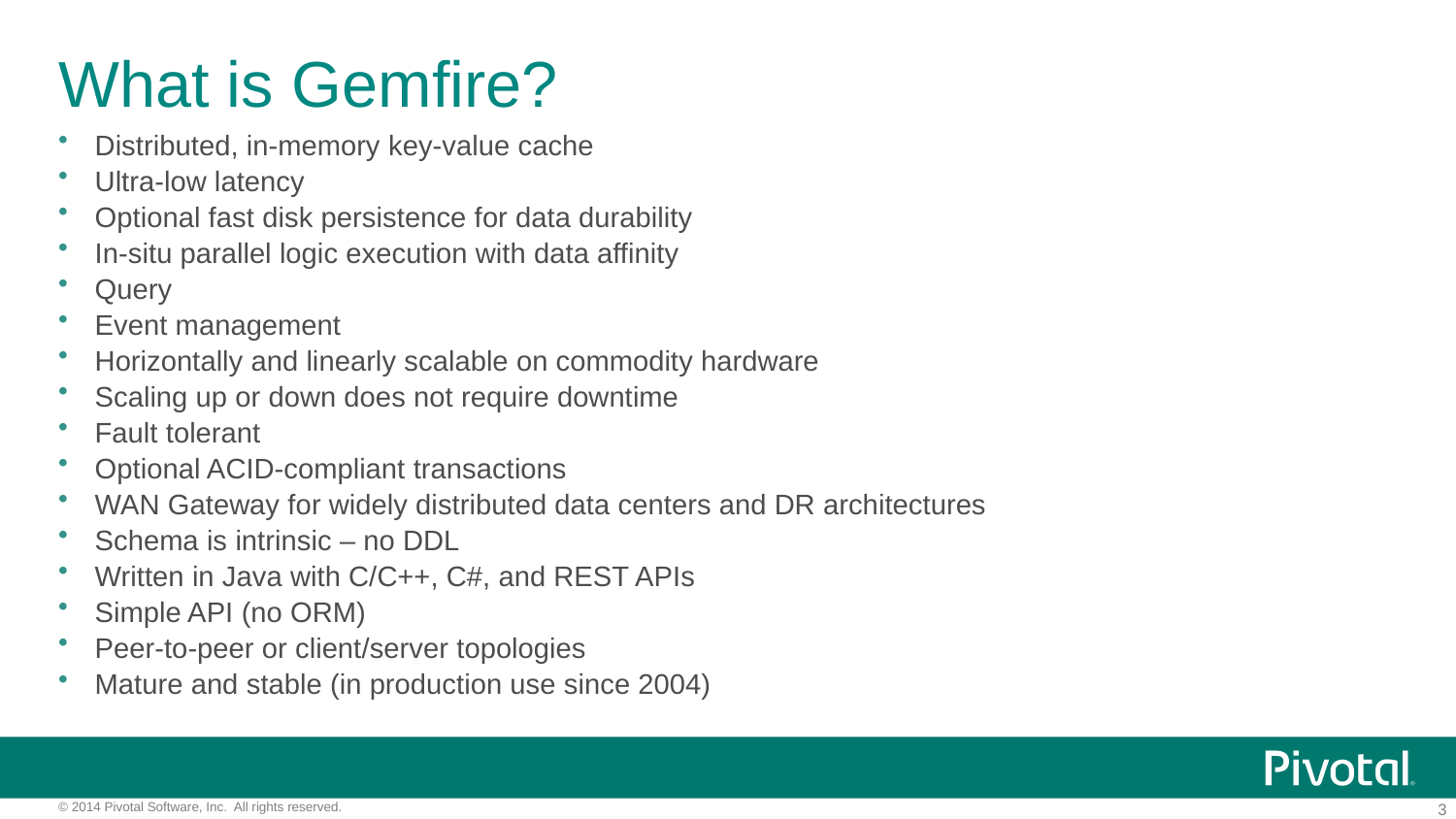

# What is Gemfire?
Distributed, in-memory key-value cache
Ultra-low latency
Optional fast disk persistence for data durability
In-situ parallel logic execution with data affinity
Query
Event management
Horizontally and linearly scalable on commodity hardware
Scaling up or down does not require downtime
Fault tolerant
Optional ACID-compliant transactions
WAN Gateway for widely distributed data centers and DR architectures
Schema is intrinsic – no DDL
Written in Java with C/C++, C#, and REST APIs
Simple API (no ORM)
Peer-to-peer or client/server topologies
Mature and stable (in production use since 2004)